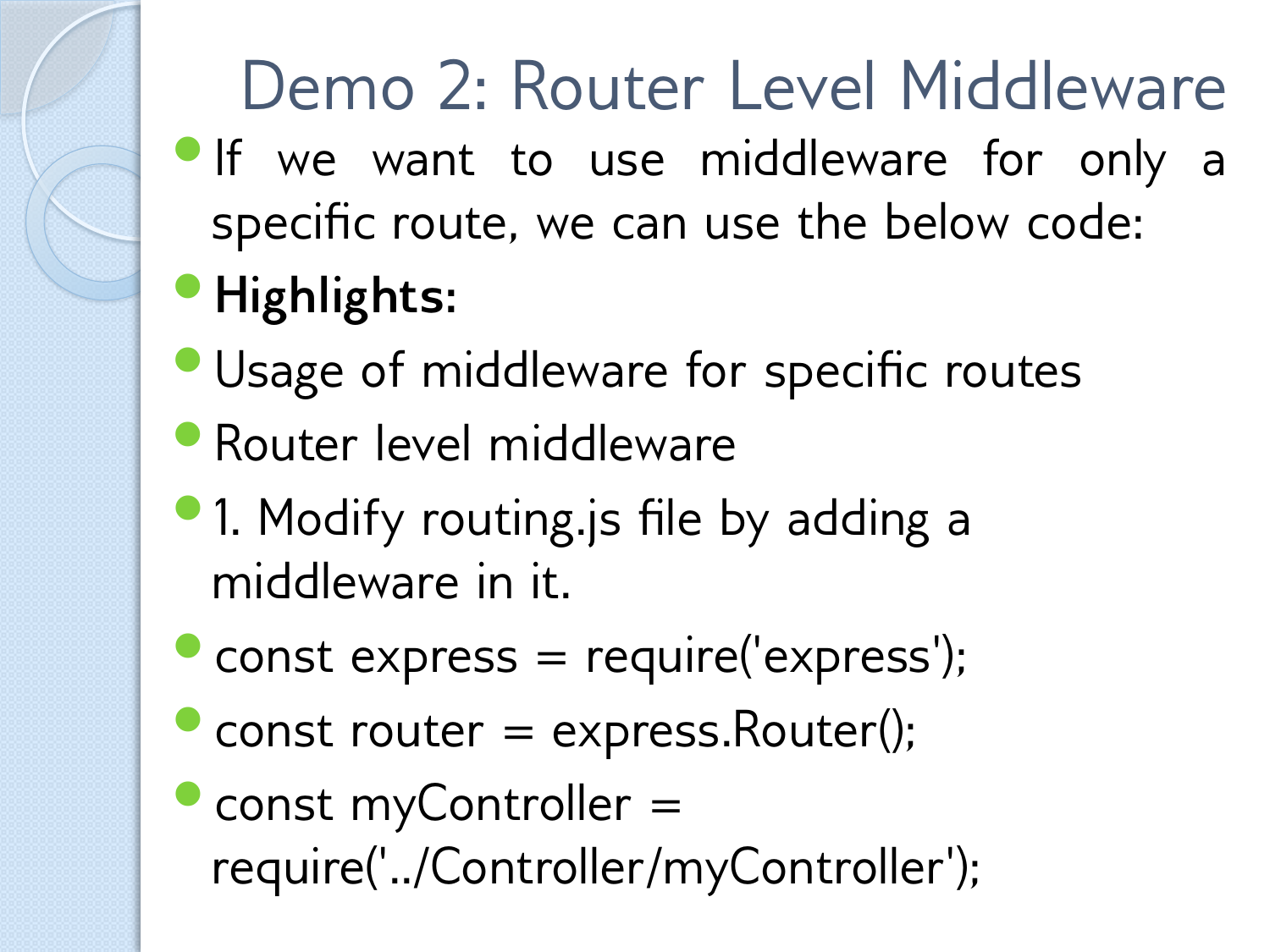

# Demo 2: Router Level Middleware
If we want to use middleware for only a specific route, we can use the below code:
Highlights:
Usage of middleware for specific routes
Router level middleware
1. Modify routing.js file by adding a middleware in it.
const express = require('express');
const router = express.Router();
const myController = require('../Controller/myController');